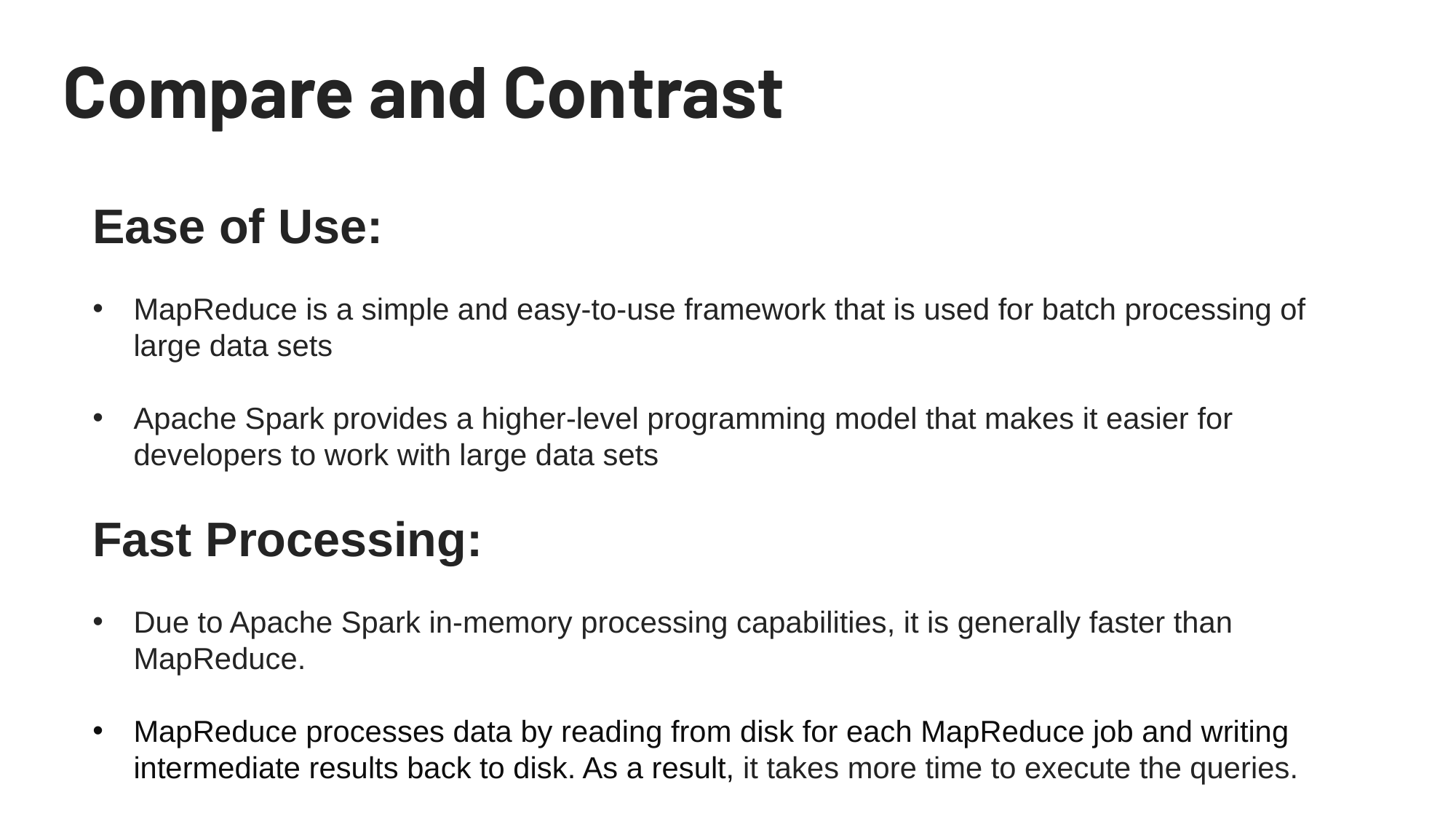

Compare and Contrast
Ease of Use:

MapReduce is a simple and easy-to-use framework that is used for batch processing of large data sets

Apache Spark provides a higher-level programming model that makes it easier for developers to work with large data sets

Fast Processing:

Due to Apache Spark in-memory processing capabilities, it is generally faster than MapReduce.

MapReduce processes data by reading from disk for each MapReduce job and writing intermediate results back to disk. As a result, it takes more time to execute the queries.